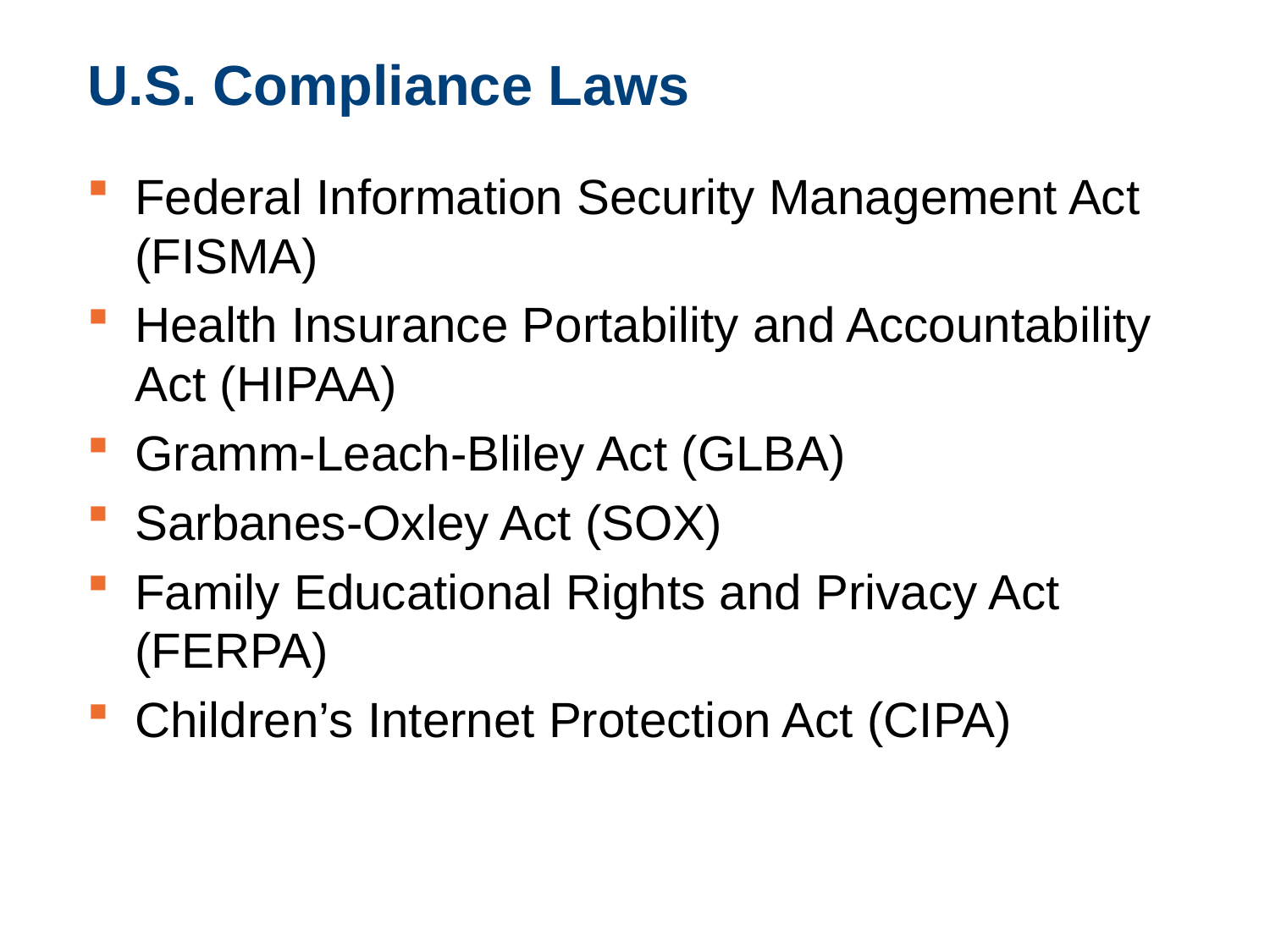

# U.S. Compliance Laws
Federal Information Security Management Act (FISMA)
Health Insurance Portability and Accountability Act (HIPAA)
Gramm-Leach-Bliley Act (GLBA)
Sarbanes-Oxley Act (SOX)
Family Educational Rights and Privacy Act (FERPA)
Children’s Internet Protection Act (CIPA)